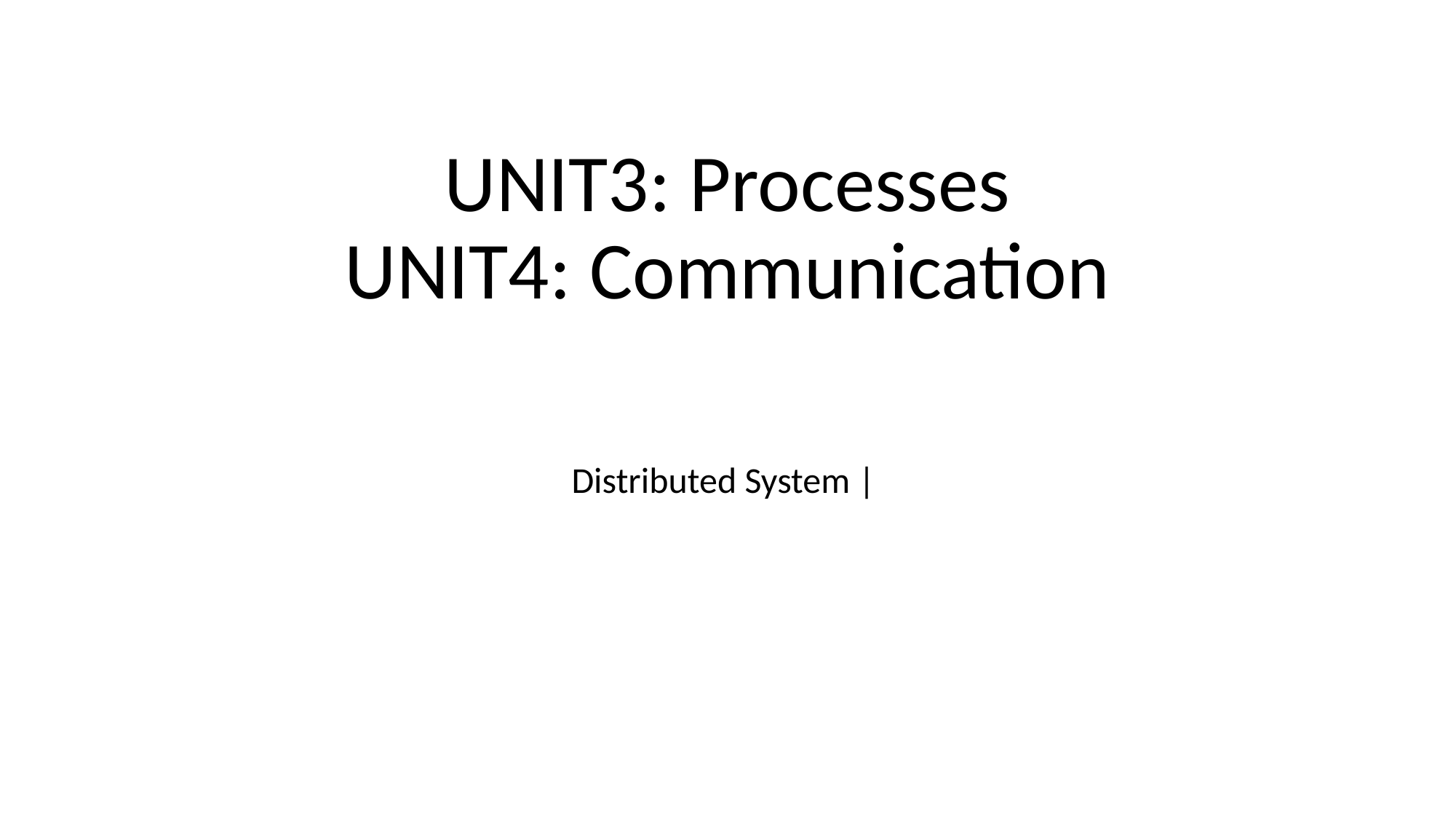

# UNIT3: Processes UNIT4: Communication
Distributed System |